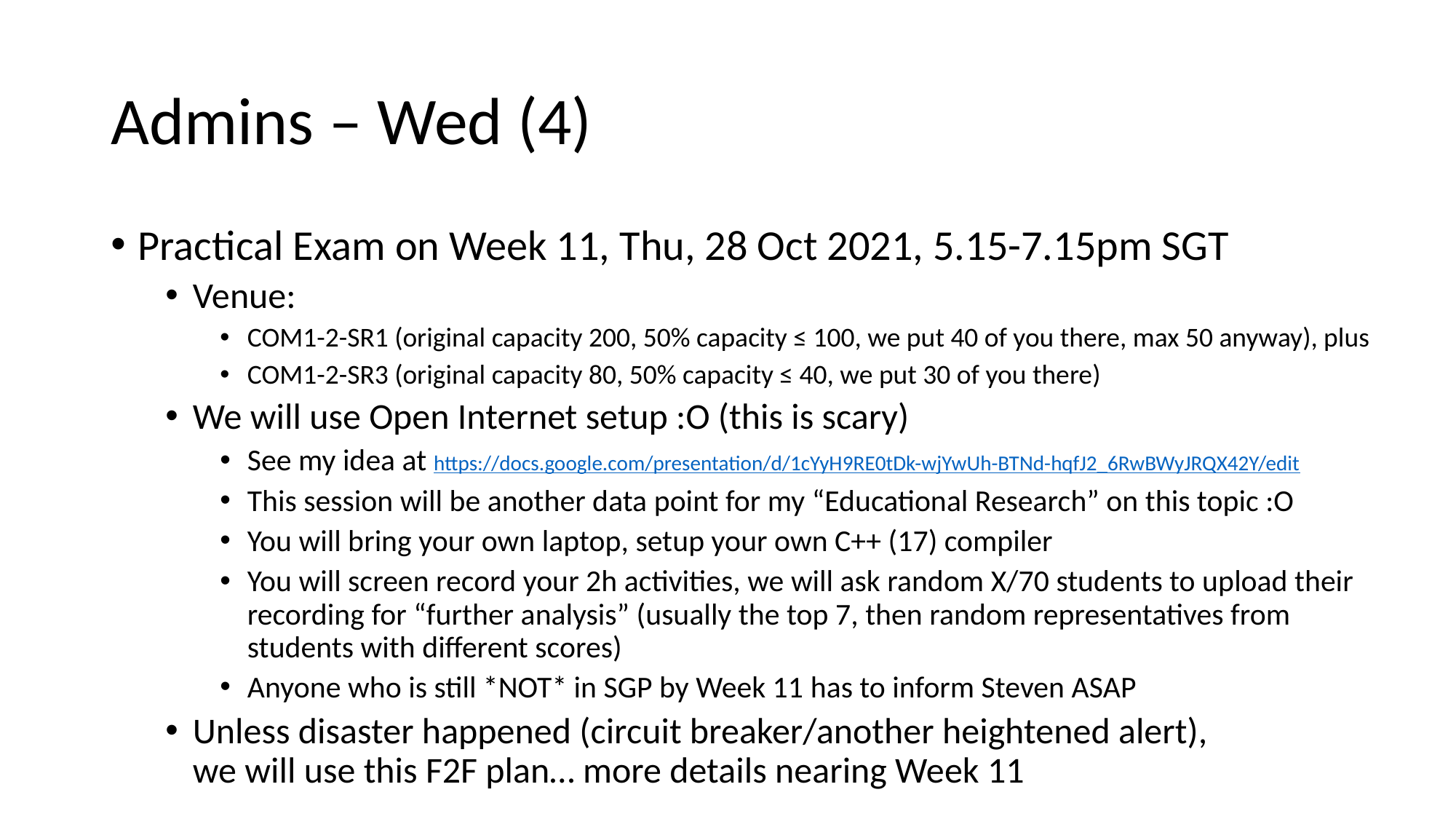

# Admins – Wed (4)
Practical Exam on Week 11, Thu, 28 Oct 2021, 5.15-7.15pm SGT
Venue:
COM1-2-SR1 (original capacity 200, 50% capacity ≤ 100, we put 40 of you there, max 50 anyway), plus
COM1-2-SR3 (original capacity 80, 50% capacity ≤ 40, we put 30 of you there)
We will use Open Internet setup :O (this is scary)
See my idea at https://docs.google.com/presentation/d/1cYyH9RE0tDk-wjYwUh-BTNd-hqfJ2_6RwBWyJRQX42Y/edit
This session will be another data point for my “Educational Research” on this topic :O
You will bring your own laptop, setup your own C++ (17) compiler
You will screen record your 2h activities, we will ask random X/70 students to upload their recording for “further analysis” (usually the top 7, then random representatives from students with different scores)
Anyone who is still *NOT* in SGP by Week 11 has to inform Steven ASAP
Unless disaster happened (circuit breaker/another heightened alert),
we will use this F2F plan… more details nearing Week 11